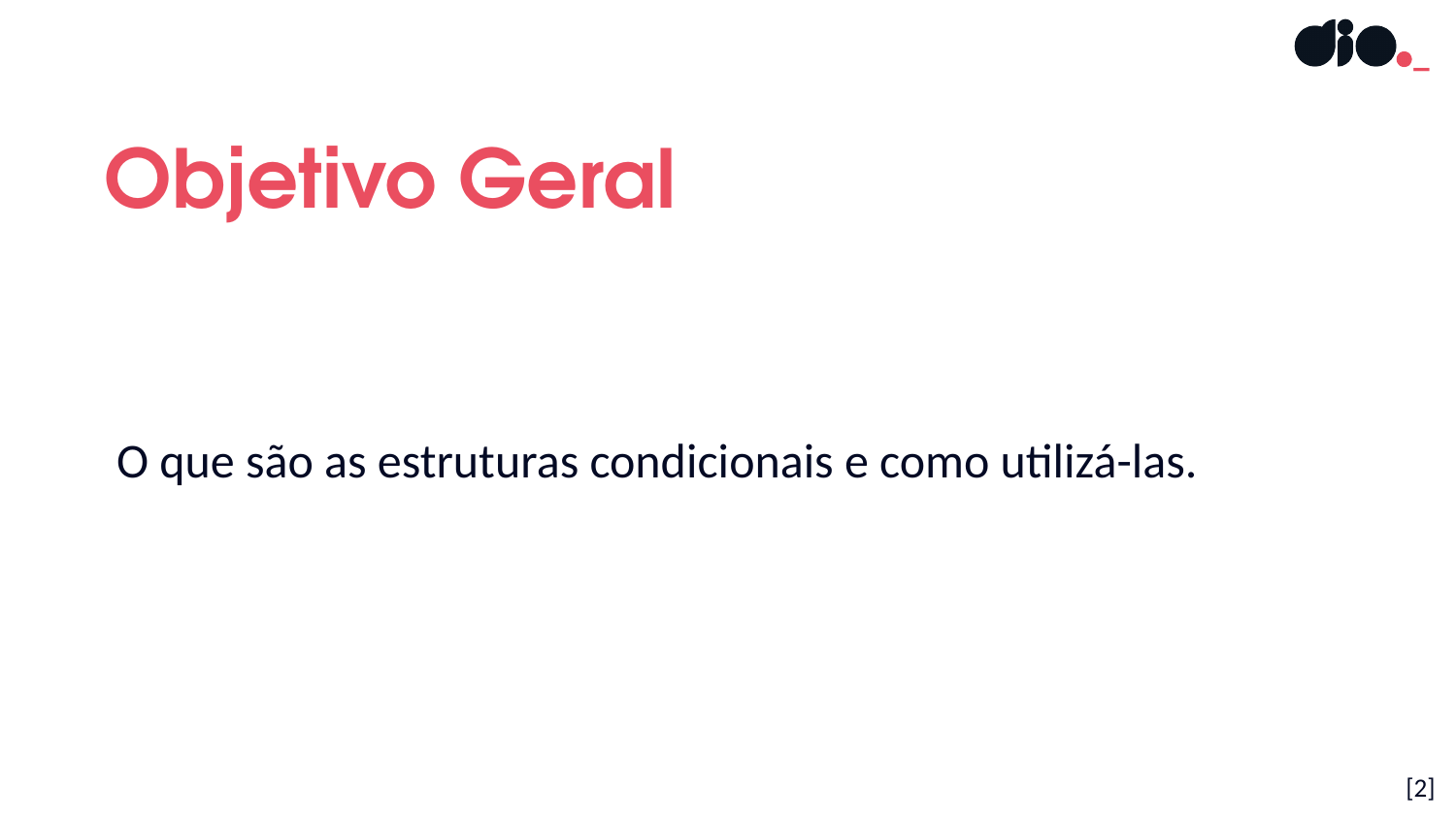

Objetivo Geral
O que são as estruturas condicionais e como utilizá-las.
[2]